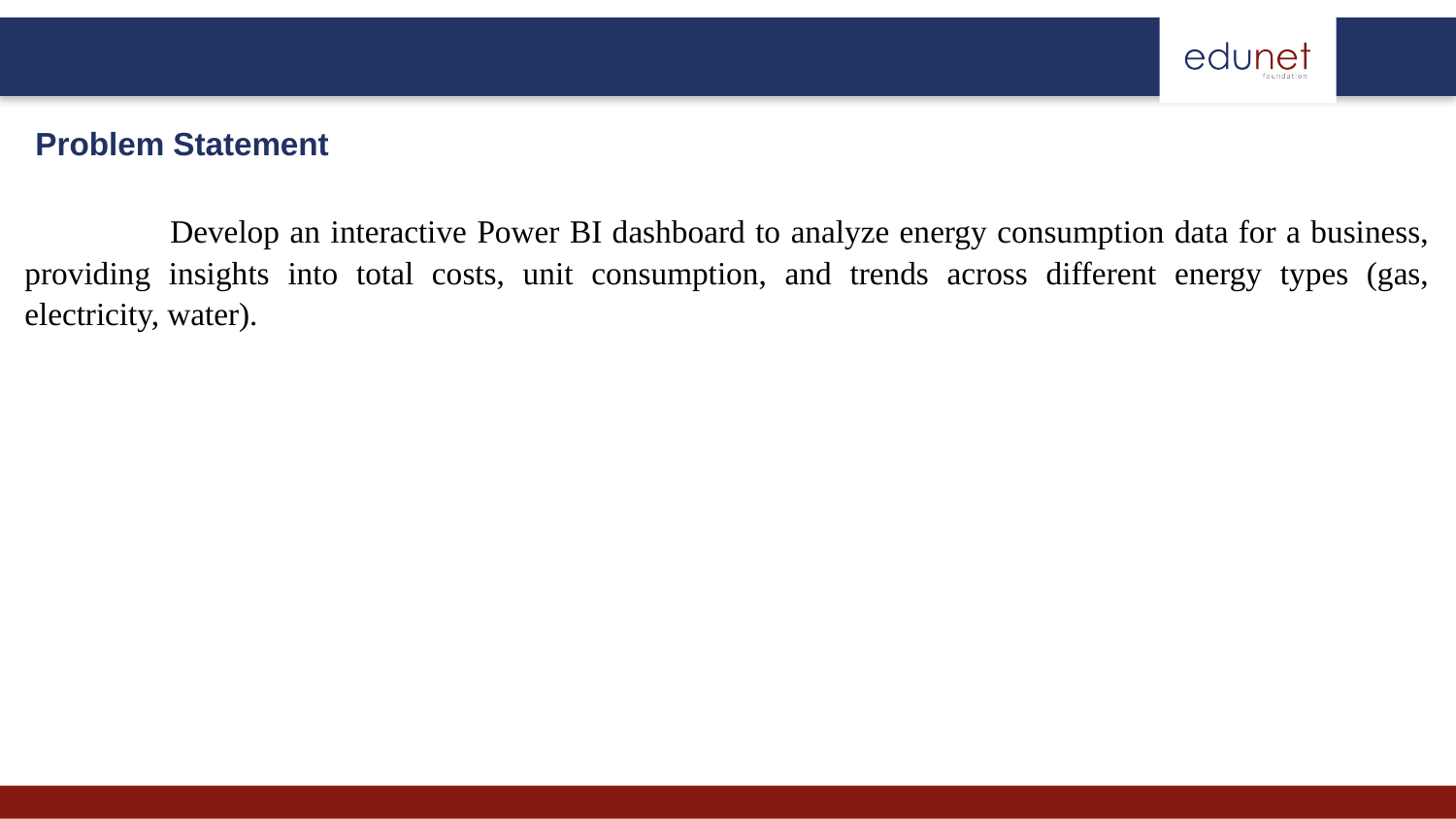

Problem Statement
	Develop an interactive Power BI dashboard to analyze energy consumption data for a business, providing insights into total costs, unit consumption, and trends across different energy types (gas, electricity, water).